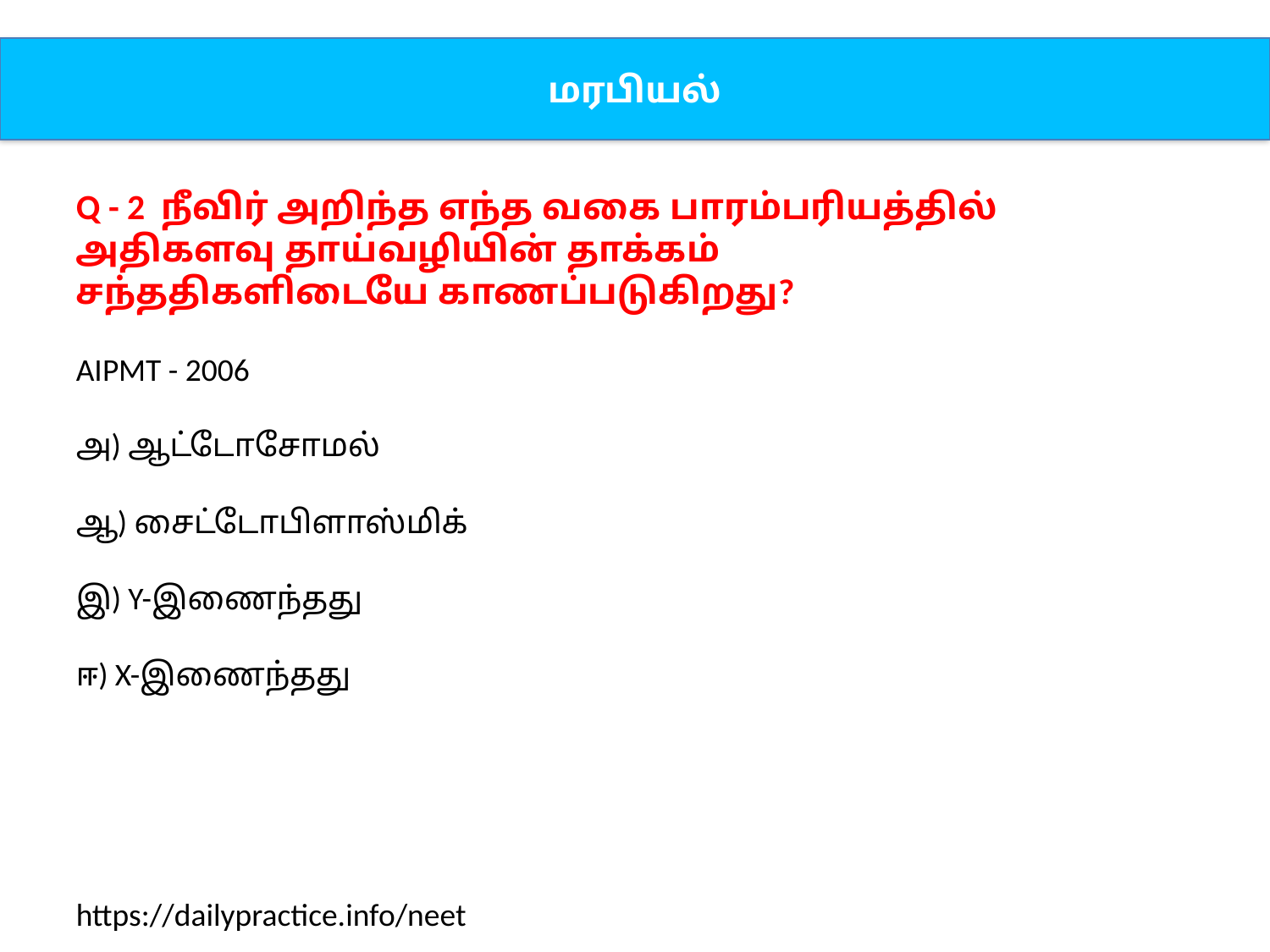

மரபியல்

Q - 2  நீவிர் அறிந்த எந்த வகை பாரம்பரியத்தில் அதிகளவு தாய்வழியின் தாக்கம் சந்ததிகளிடையே காணப்படுகிறது?

AIPMT - 2006

அ) ஆட்டோசோமல்

ஆ) சைட்டோபிளாஸ்மிக்

இ) Y-இணைந்தது

ஈ) X-இணைந்தது
https://dailypractice.info/neet